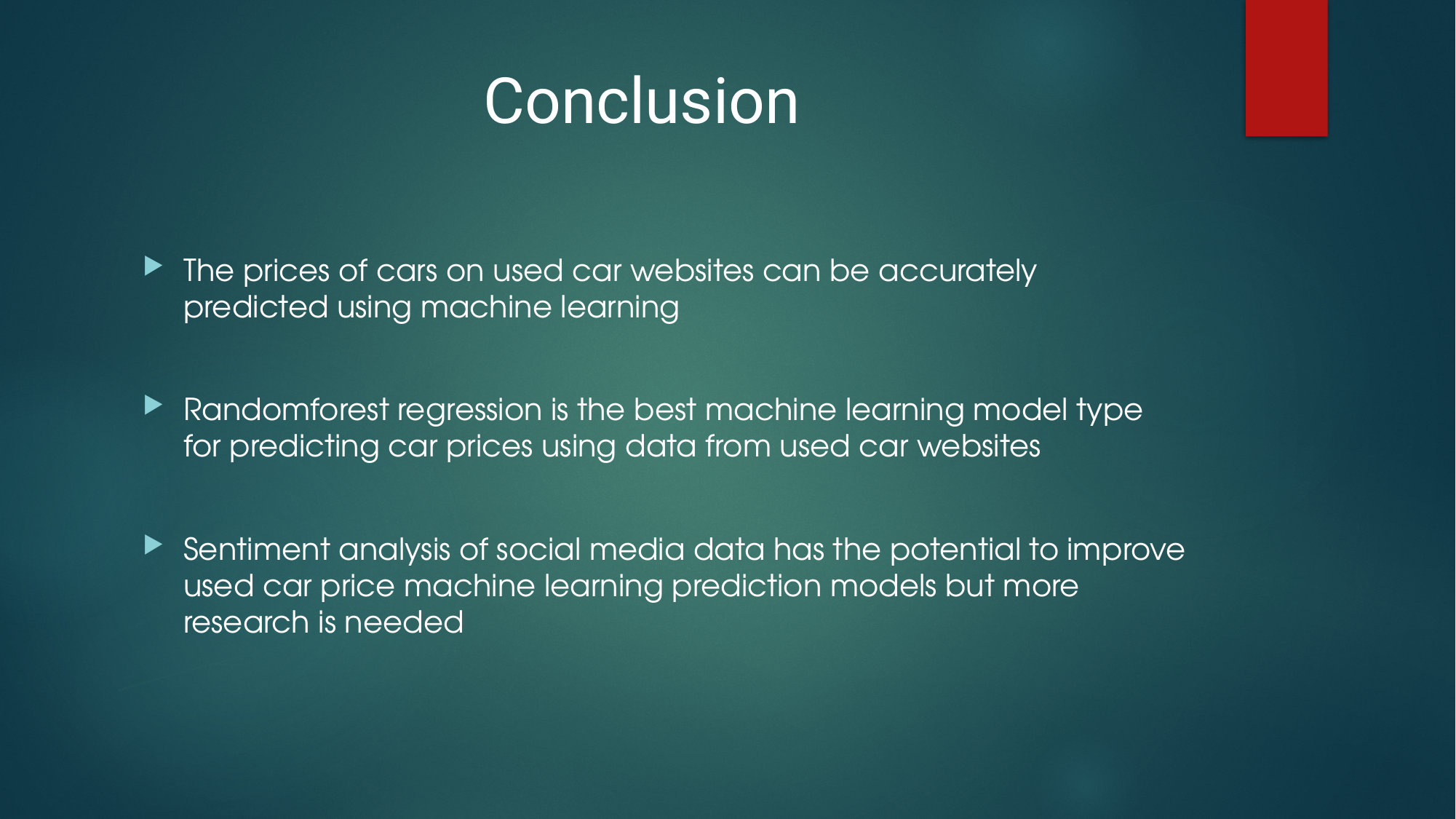

# Conclusion
The prices of cars on used car websites can be accurately predicted using machine learning

Randomforest regression is the best machine learning model type for predicting car prices using data from used car websites

Sentiment analysis of social media data has the potential to improve used car price machine learning prediction models but more research is needed